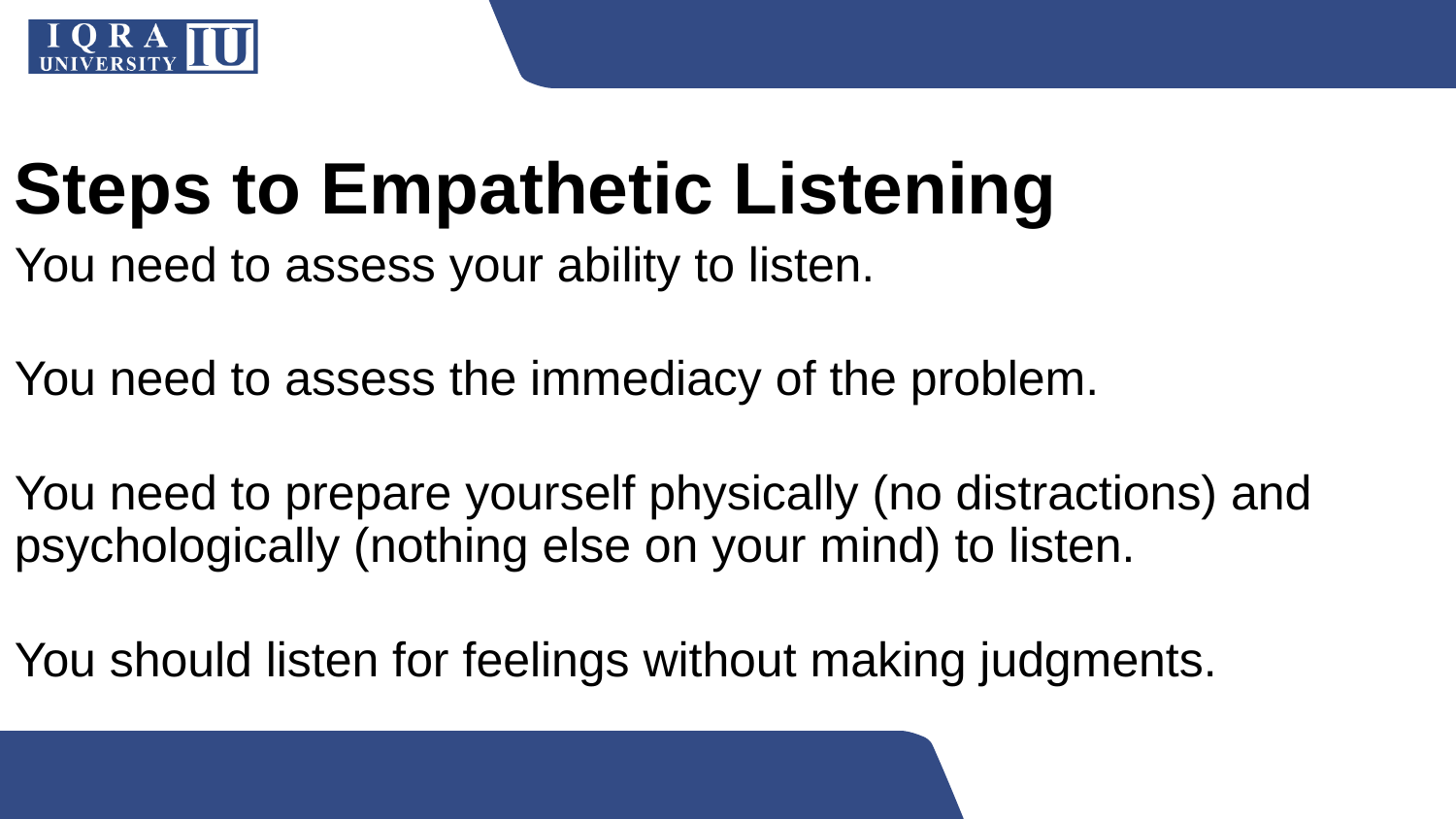

Steps to Empathetic Listening
You need to assess your ability to listen.
You need to assess the immediacy of the problem.
You need to prepare yourself physically (no distractions) and psychologically (nothing else on your mind) to listen.
You should listen for feelings without making judgments.